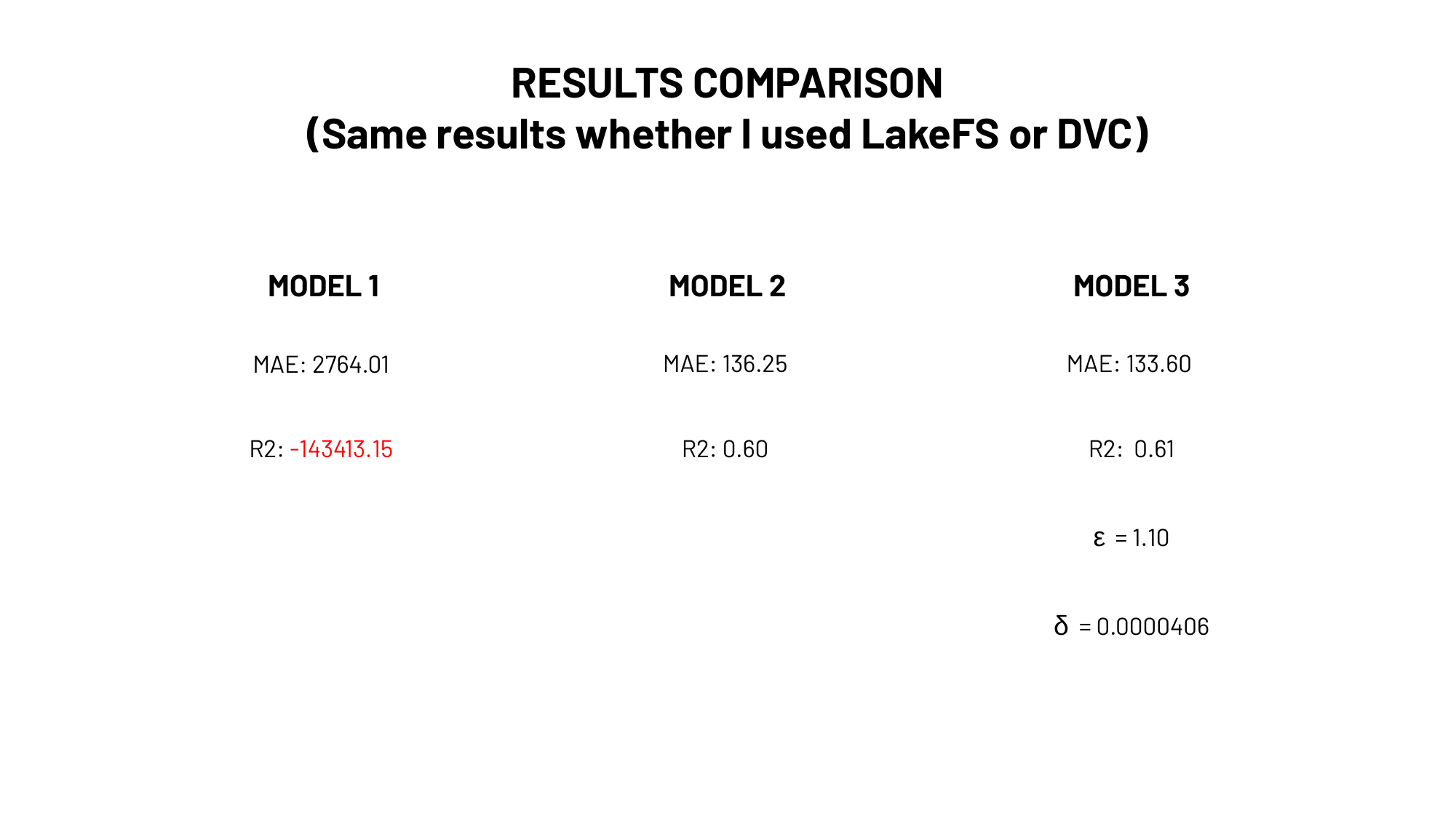

RESULTS COMPARISON
(Same results whether I used LakeFS or DVC)
MODEL 1
MODEL 2
MODEL 3
MAE: 136.25
MAE: 133.60
MAE: 2764.01
R2: -143413.15
R2: 0.60
R2:  0.61
ε  = 1.10
δ  = 0.0000406